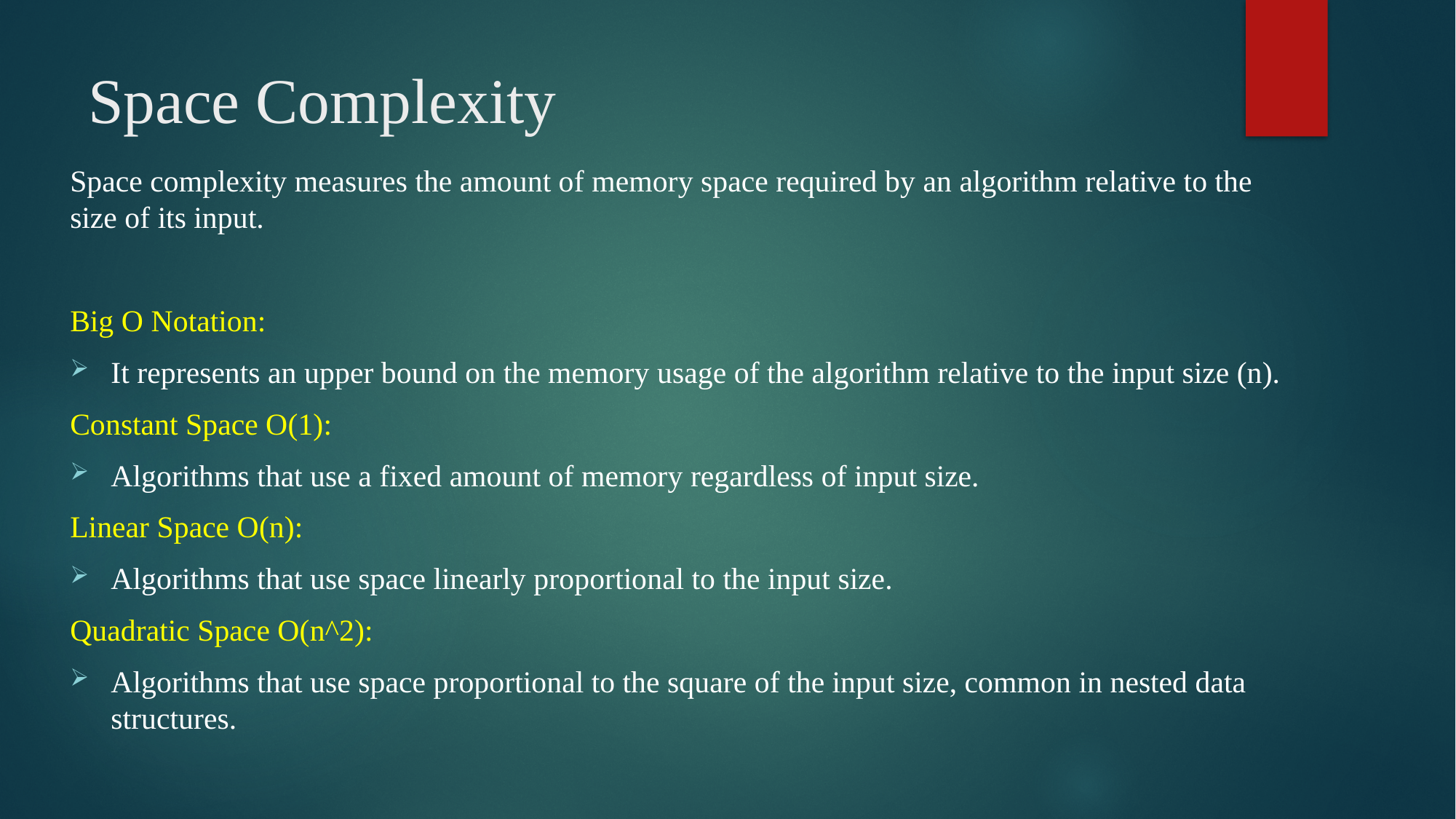

# Space Complexity
Space complexity measures the amount of memory space required by an algorithm relative to the size of its input.

Big O Notation:
It represents an upper bound on the memory usage of the algorithm relative to the input size (n).
Constant Space O(1):
Algorithms that use a fixed amount of memory regardless of input size.
Linear Space O(n):
Algorithms that use space linearly proportional to the input size.
Quadratic Space O(n^2):
Algorithms that use space proportional to the square of the input size, common in nested data structures.